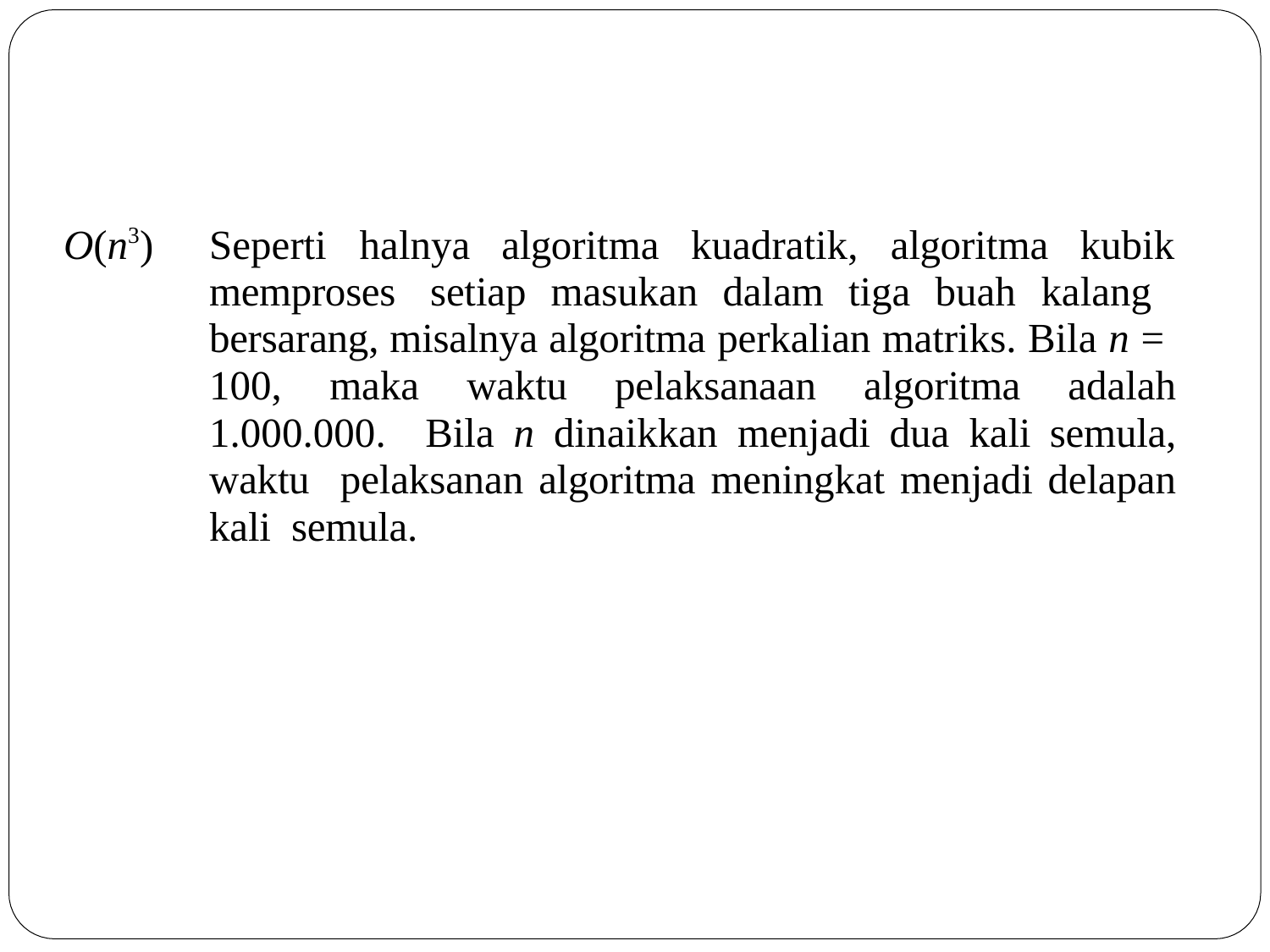

# O(n3)
Seperti	halnya	algoritma	kuadratik,	algoritma	kubik
memproses setiap masukan dalam tiga buah kalang  bersarang, misalnya algoritma perkalian matriks. Bila n =  100, maka waktu pelaksanaan algoritma adalah 1.000.000.  Bila n dinaikkan menjadi dua kali semula, waktu  pelaksanan algoritma meningkat menjadi delapan kali  semula.